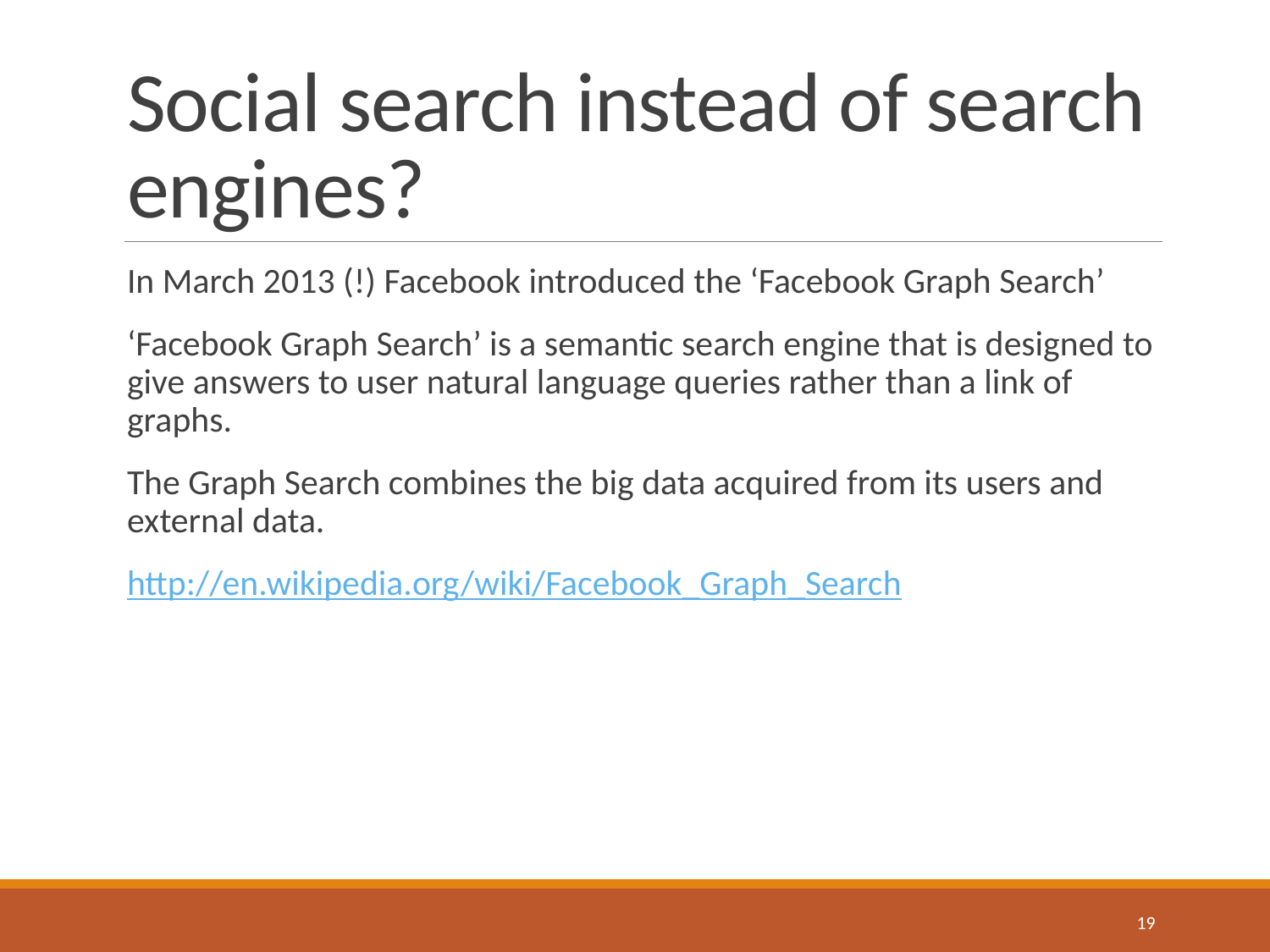

# Social search instead of search engines?
In March 2013 (!) Facebook introduced the ‘Facebook Graph Search’
‘Facebook Graph Search’ is a semantic search engine that is designed to give answers to user natural language queries rather than a link of graphs.
The Graph Search combines the big data acquired from its users and external data.
http://en.wikipedia.org/wiki/Facebook_Graph_Search

19